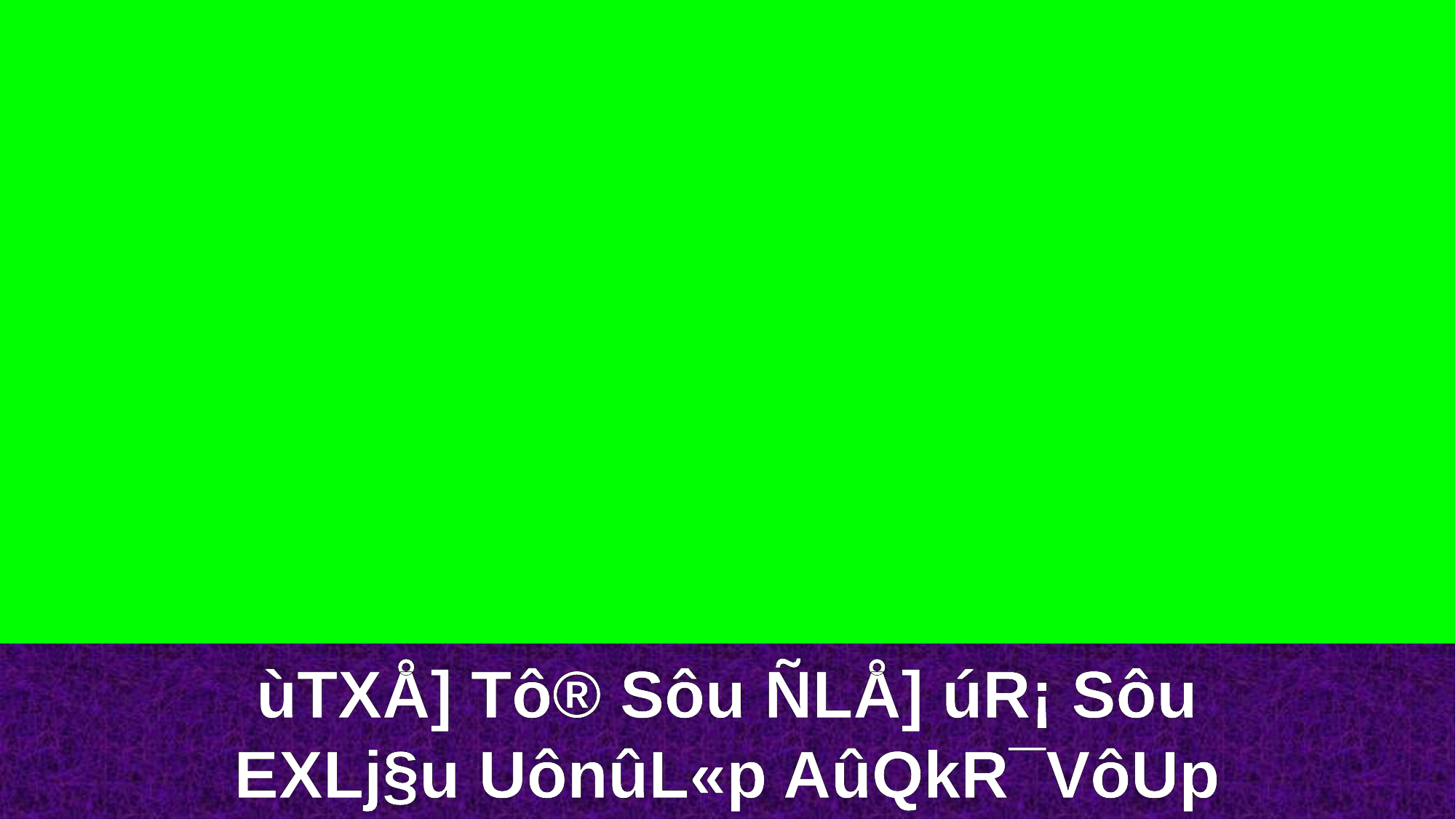

ùTXÅ] Tô® Sôu ÑLÅ] úR¡ Sôu
EXLj§u UônûL«p AûQkR¯VôUp